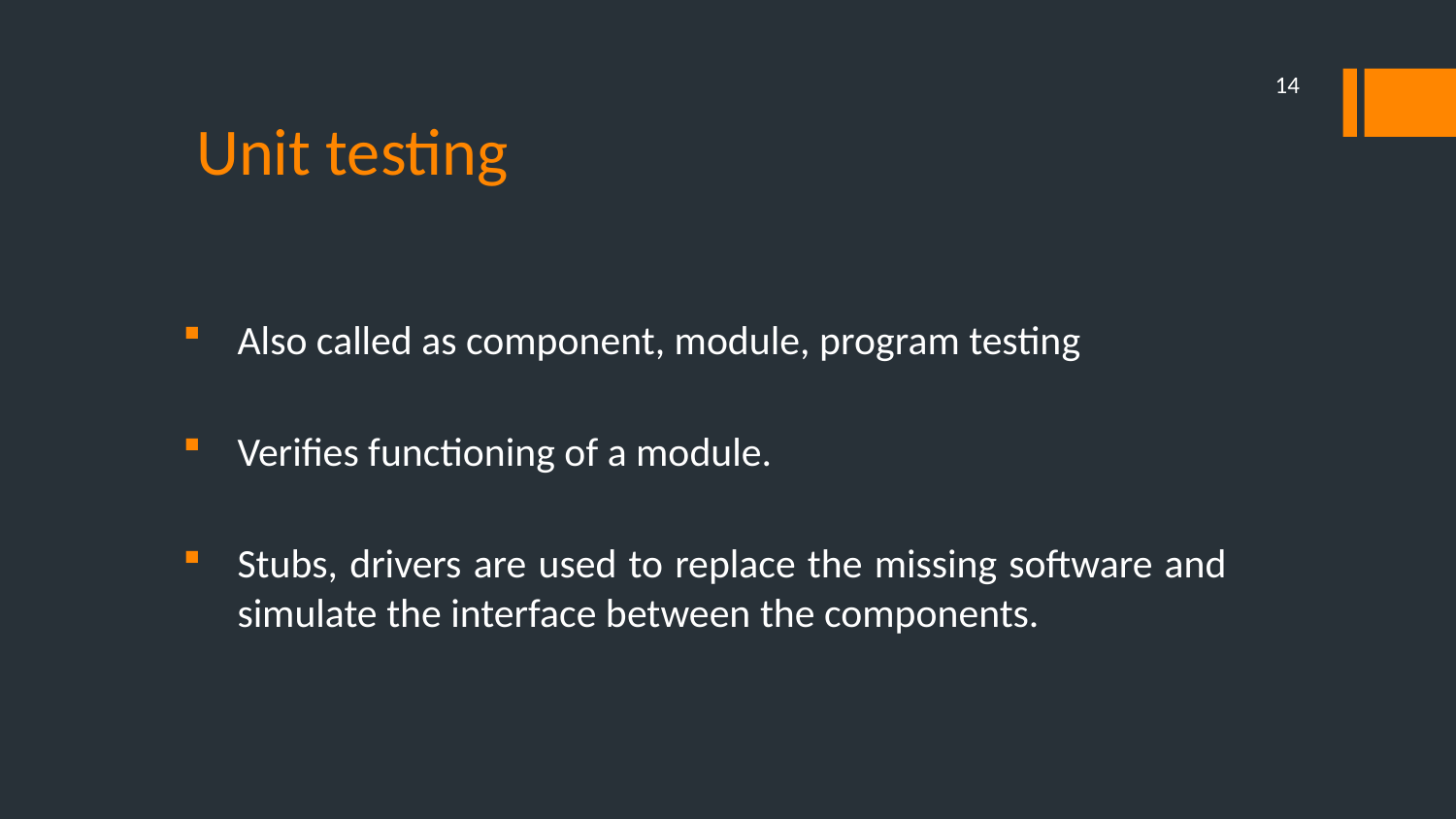

14
# Unit testing

Also called as component, module, program testing

Verifies functioning of a module.

Stubs, drivers are used to replace the missing software and simulate the interface between the components.